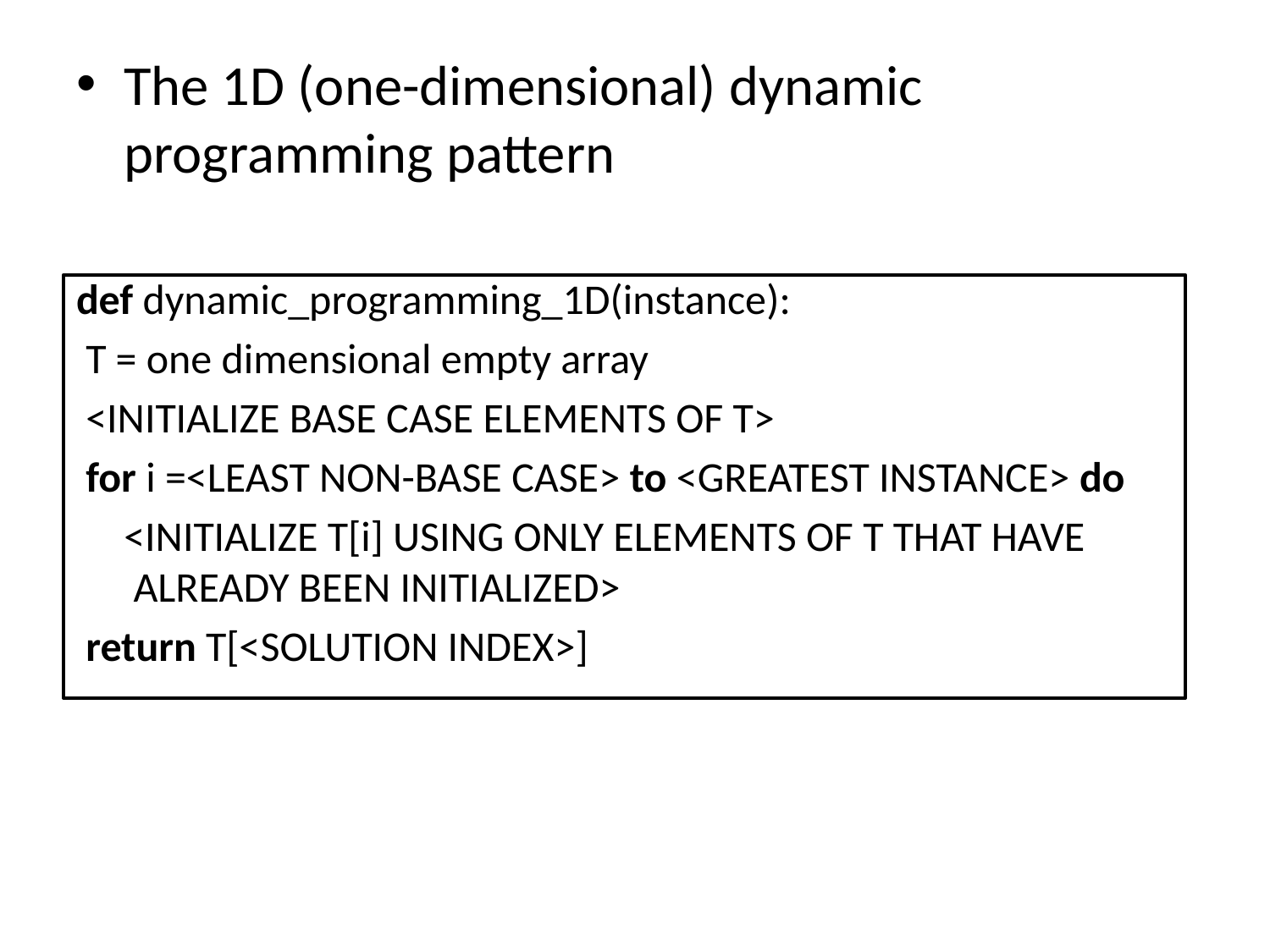

The 1D (one-dimensional) dynamic programming pattern

def dynamic_programming_1D(instance):
 T = one dimensional empty array
 <INITIALIZE BASE CASE ELEMENTS OF T>
 for i =<LEAST NON-BASE CASE> to <GREATEST INSTANCE> do
     <INITIALIZE T[i] USING ONLY ELEMENTS OF T THAT HAVE
      ALREADY BEEN INITIALIZED>
 return T[<SOLUTION INDEX>]